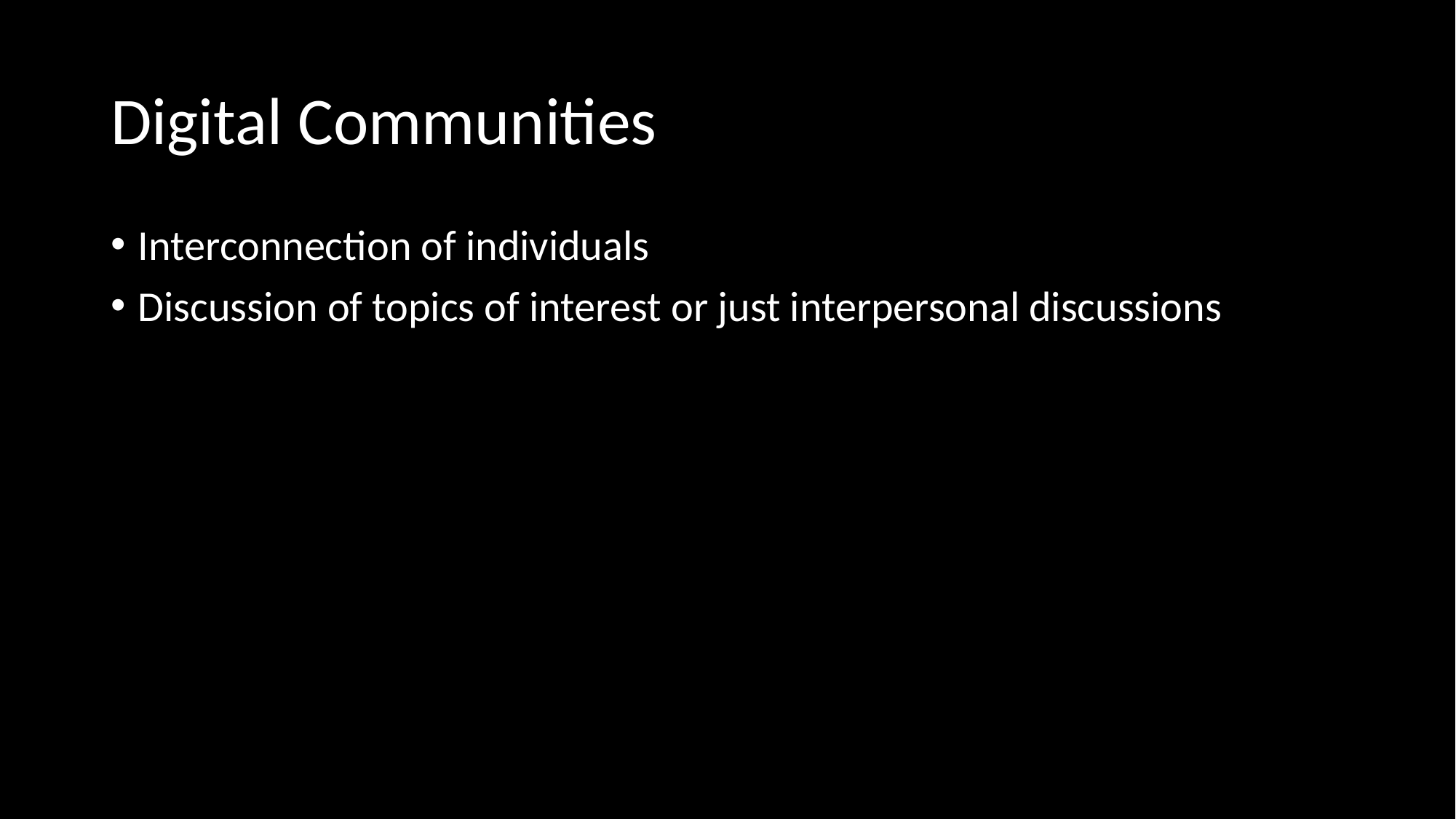

# Digital Communities
Interconnection of individuals
Discussion of topics of interest or just interpersonal discussions